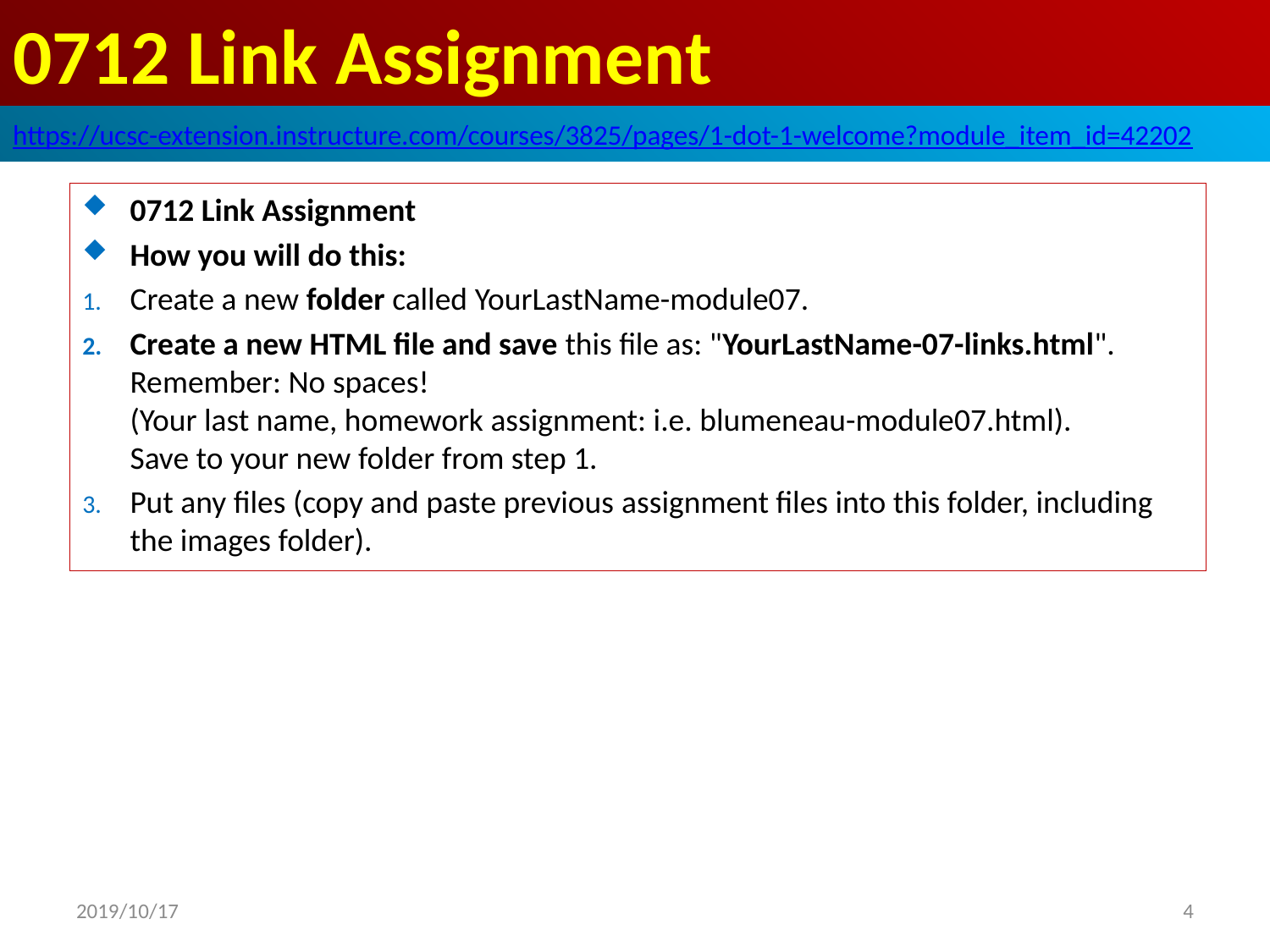

# 0712 Link Assignment

https://ucsc-extension.instructure.com/courses/3825/pages/1-dot-1-welcome?module_item_id=42202
0712 Link Assignment
How you will do this:
Create a new folder called YourLastName-module07.
Create a new HTML file and save this file as: "YourLastName-07-links.html".
Remember: No spaces! 
(Your last name, homework assignment: i.e. blumeneau-module07.html).
Save to your new folder from step 1.
Put any files (copy and paste previous assignment files into this folder, including the images folder).
2019/10/17
4